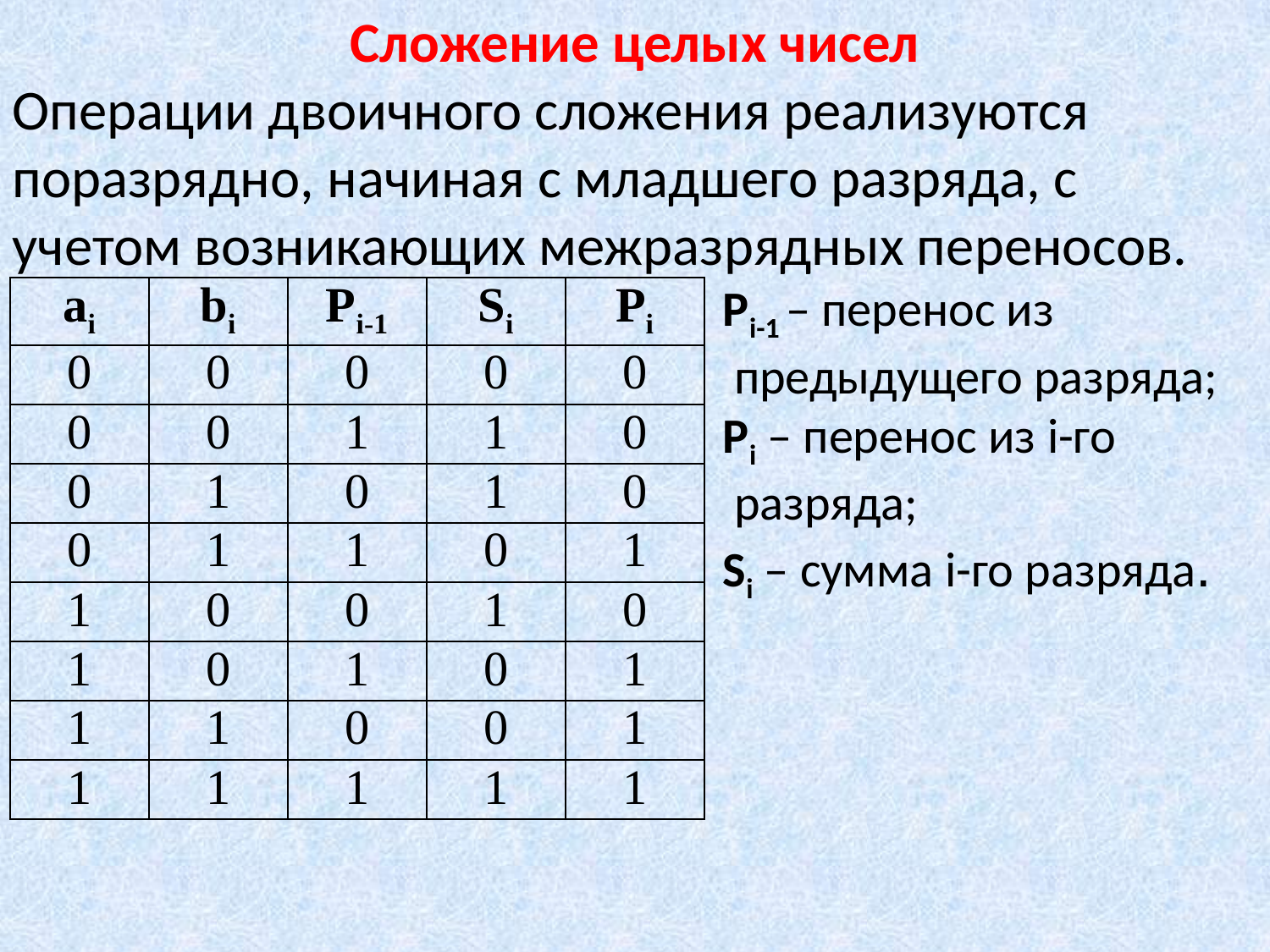

Сложение целых чисел
Операции двоичного сложения реализуются поразрядно, начиная с младшего разряда, с учетом возникающих межразрядных переносов.
Pi-1 – перенос из предыдущего разряда;
Pi – перенос из i-го разряда;
Si – сумма i-го разряда.

| ai | bi | Pi-1 | Si | Pi |
| --- | --- | --- | --- | --- |
| 0 | 0 | 0 | 0 | 0 |
| 0 | 0 | 1 | 1 | 0 |
| 0 | 1 | 0 | 1 | 0 |
| 0 | 1 | 1 | 0 | 1 |
| 1 | 0 | 0 | 1 | 0 |
| 1 | 0 | 1 | 0 | 1 |
| 1 | 1 | 0 | 0 | 1 |
| 1 | 1 | 1 | 1 | 1 |